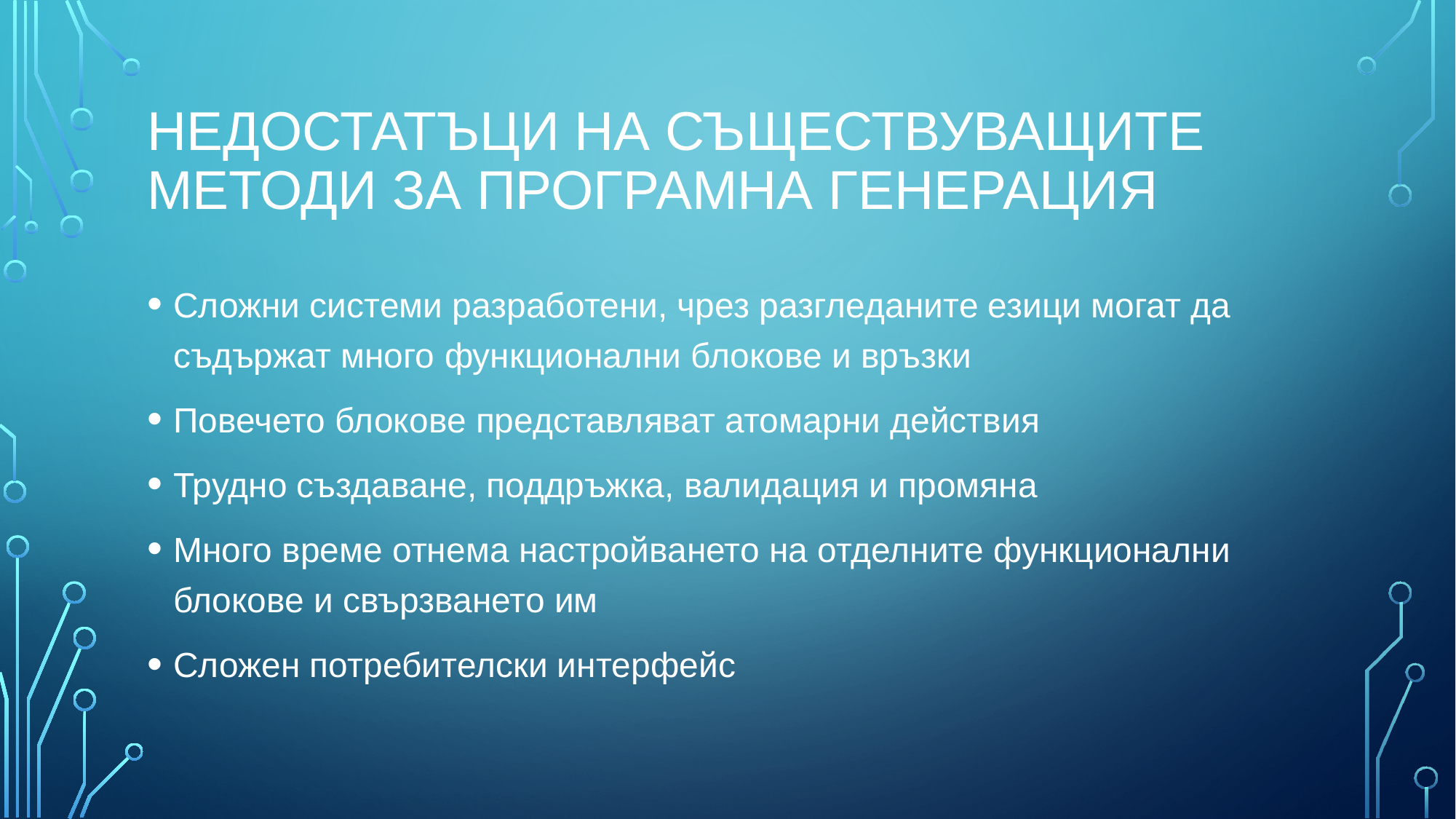

# Недостатъци на съществуващите методи за програмна генерация
Сложни системи разработени, чрез разгледаните езици могат да съдържат много функционални блокове и връзки
Повечето блокове представляват атомарни действия
Трудно създаване, поддръжка, валидация и промяна
Много време отнема настройването на отделните функционални блокове и свързването им
Сложен потребителски интерфейс